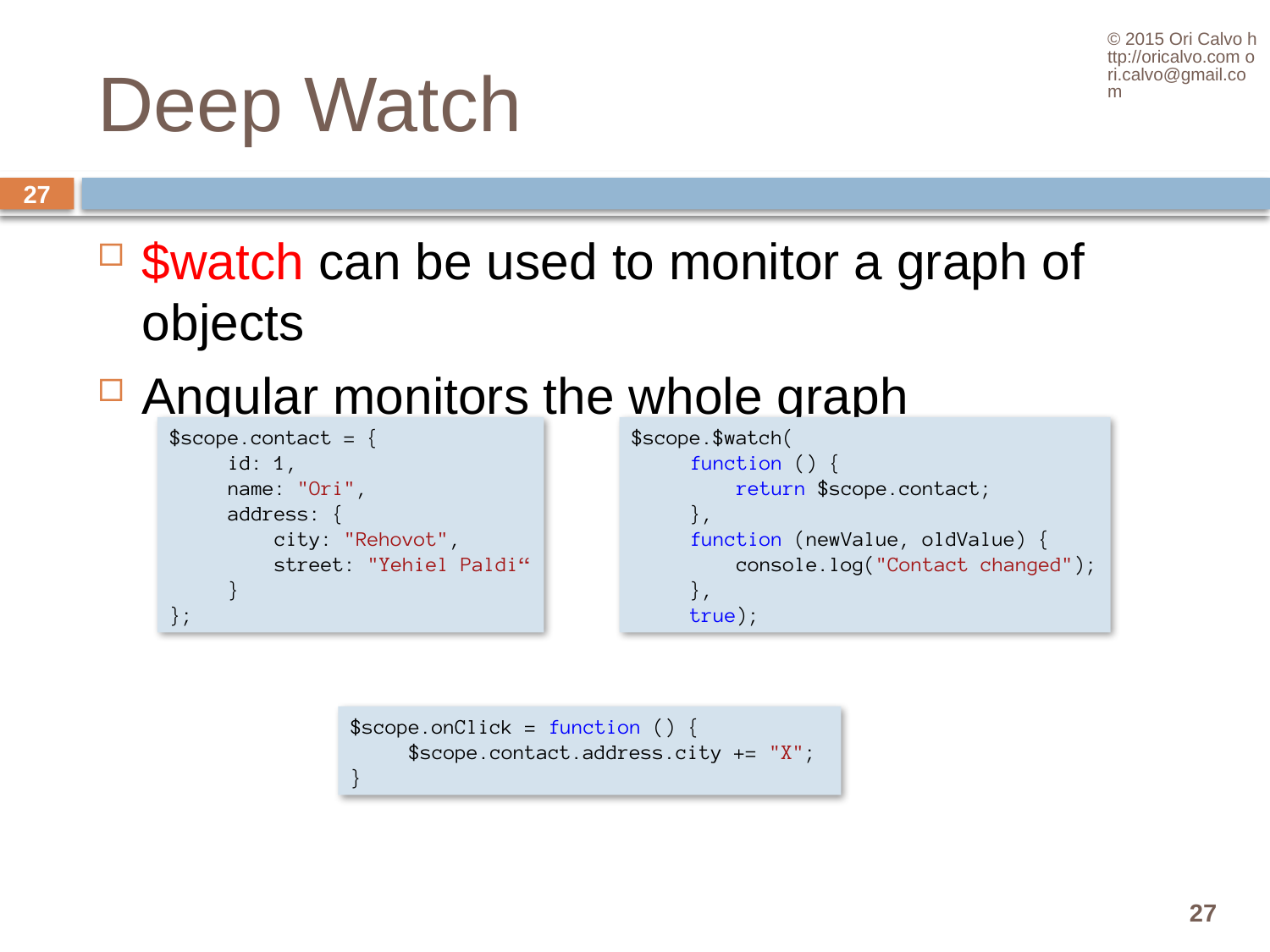

© 2015 Ori Calvo http://oricalvo.com ori.calvo@gmail.com
# Deep Watch
27
$watch can be used to monitor a graph of objects
Angular monitors the whole graph
$scope.contact = {
     id: 1,
     name: "Ori",
     address: {
         city: "Rehovot",
         street: "Yehiel Paldi“
     }
};
$scope.$watch(
     function () {
         return $scope.contact;
     },
     function (newValue, oldValue) {
         console.log("Contact changed");
     },
     true);
$scope.onClick = function () {
     $scope.contact.address.city += "X";
}